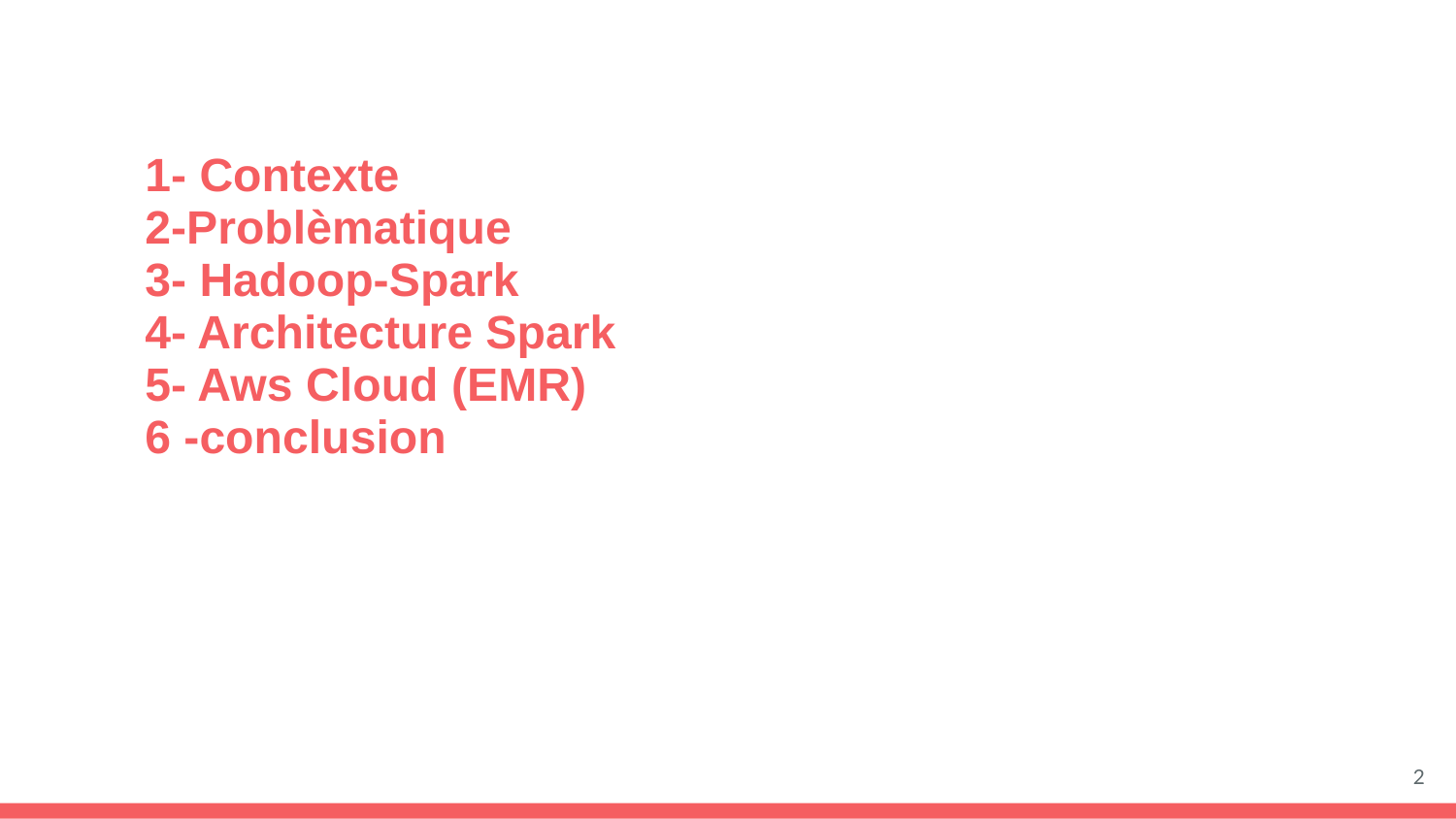

# 1- Contexte
2-Problèmatique
3- Hadoop-Spark
4- Architecture Spark
5- Aws Cloud (EMR)
6 -conclusion

2